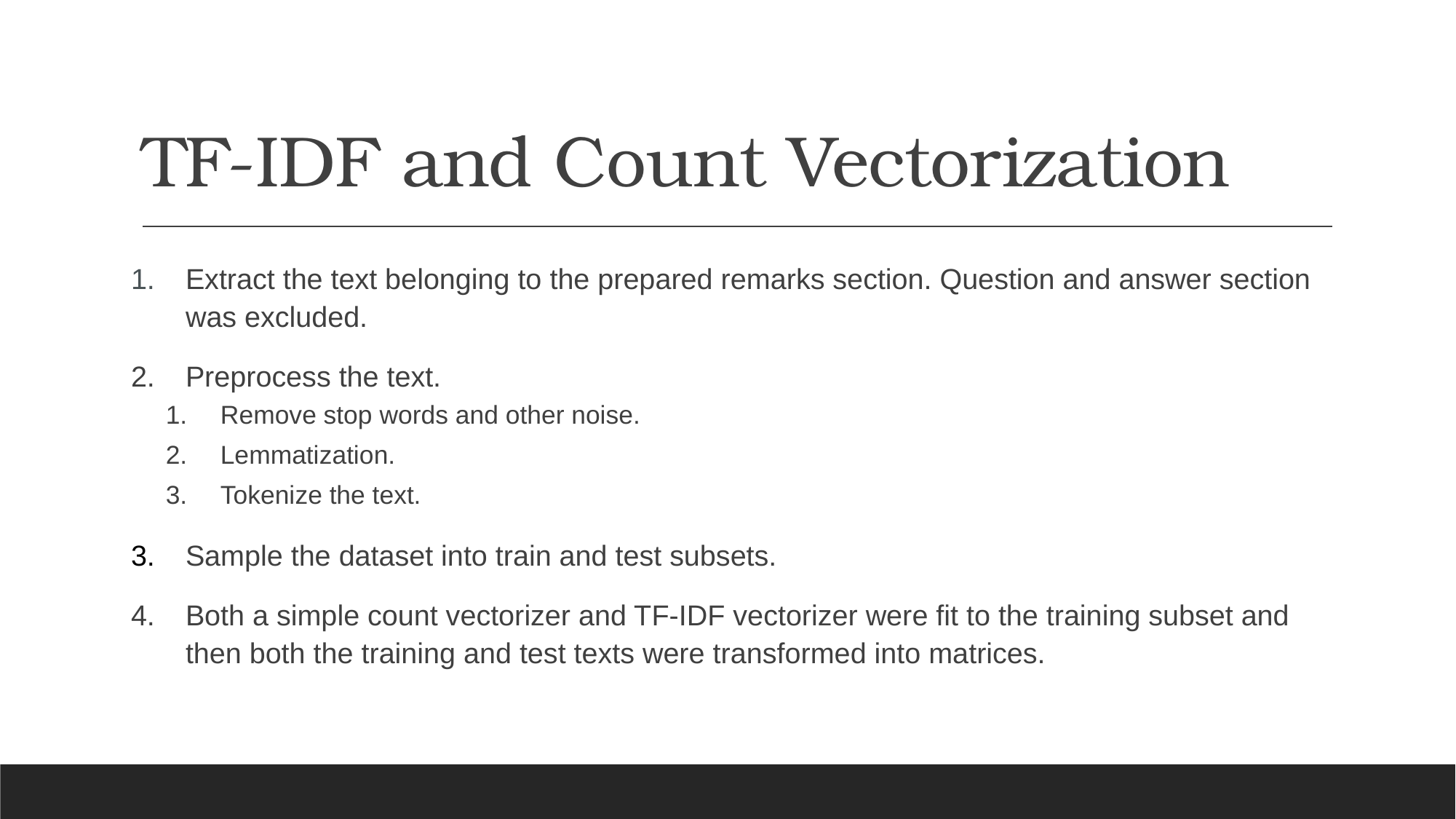

# TF-IDF and Count Vectorization
Extract the text belonging to the prepared remarks section. Question and answer section was excluded.
Preprocess the text.
Remove stop words and other noise.
Lemmatization.
Tokenize the text.
Sample the dataset into train and test subsets.
Both a simple count vectorizer and TF-IDF vectorizer were fit to the training subset and then both the training and test texts were transformed into matrices.